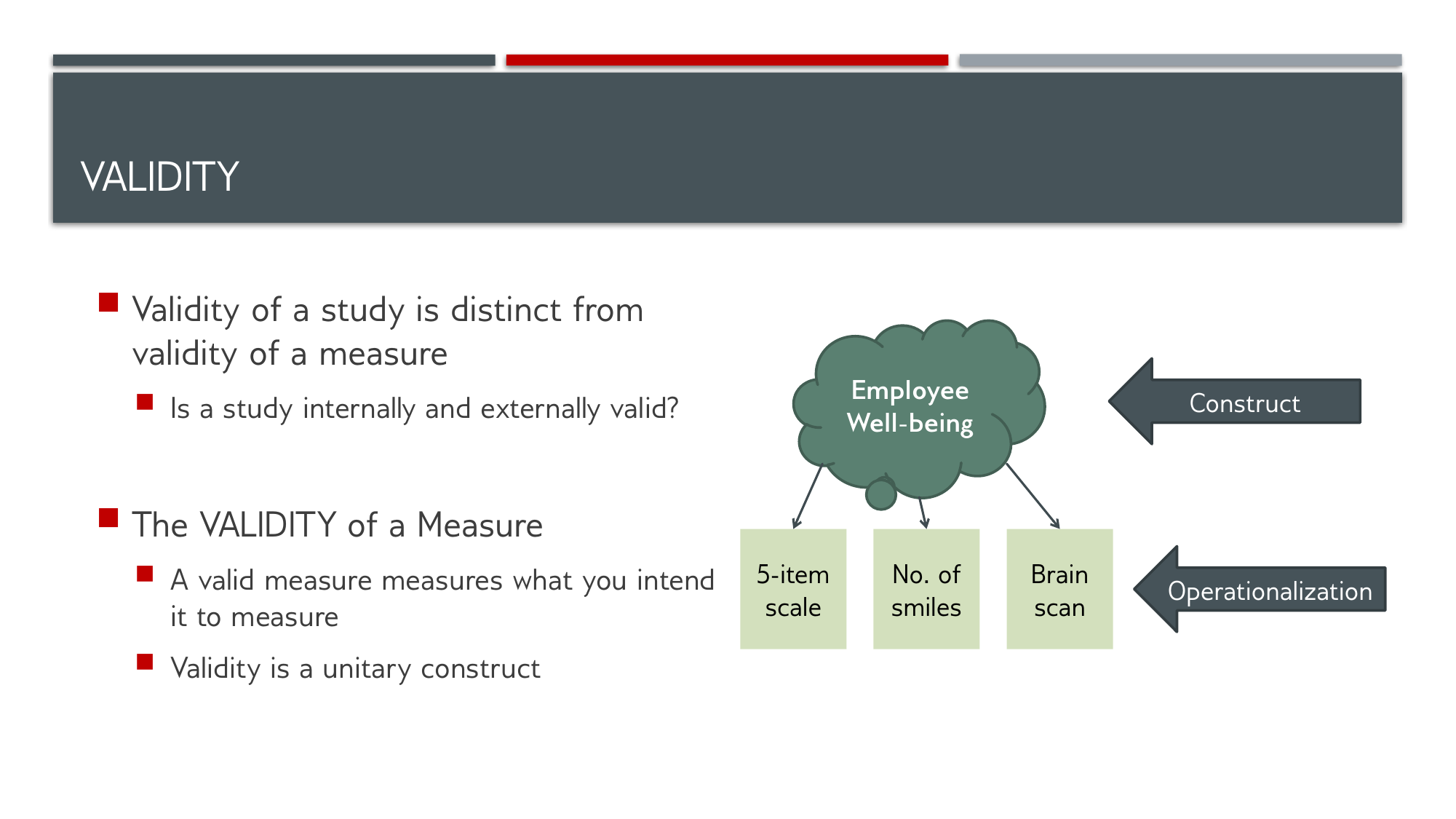

# Validity
Validity of a study is distinct from validity of a measure
Is a study internally and externally valid?

The VALIDITY of a Measure
A valid measure measures what you intend it to measure
Validity is a unitary construct
Employee Well-being
5-item scale
No. of smiles
Brain scan
Construct
Operationalization